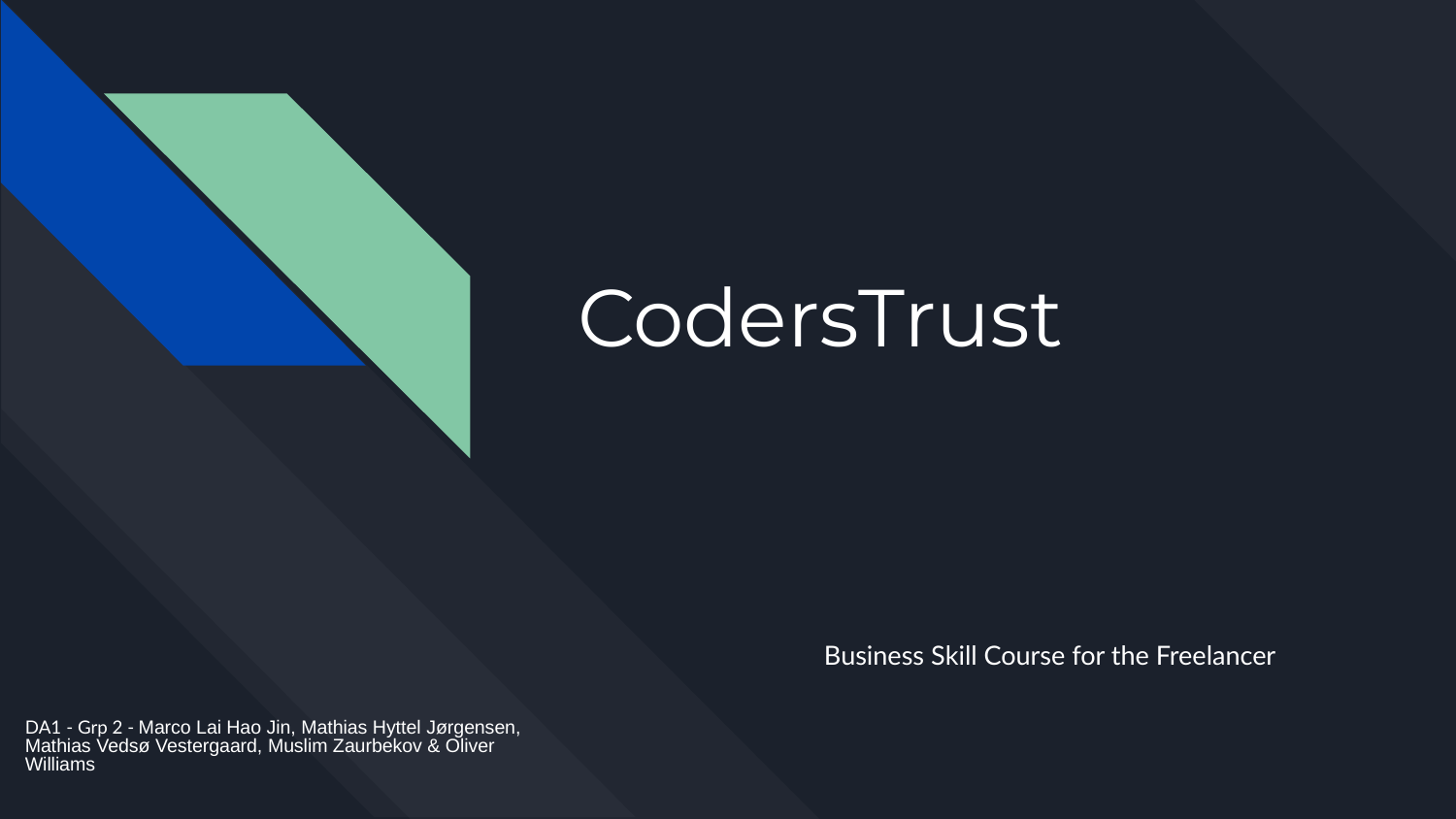

# CodersTrust
Business Skill Course for the Freelancer
DA1 - Grp 2 - Marco Lai Hao Jin, Mathias Hyttel Jørgensen, Mathias Vedsø Vestergaard, Muslim Zaurbekov & Oliver Williams